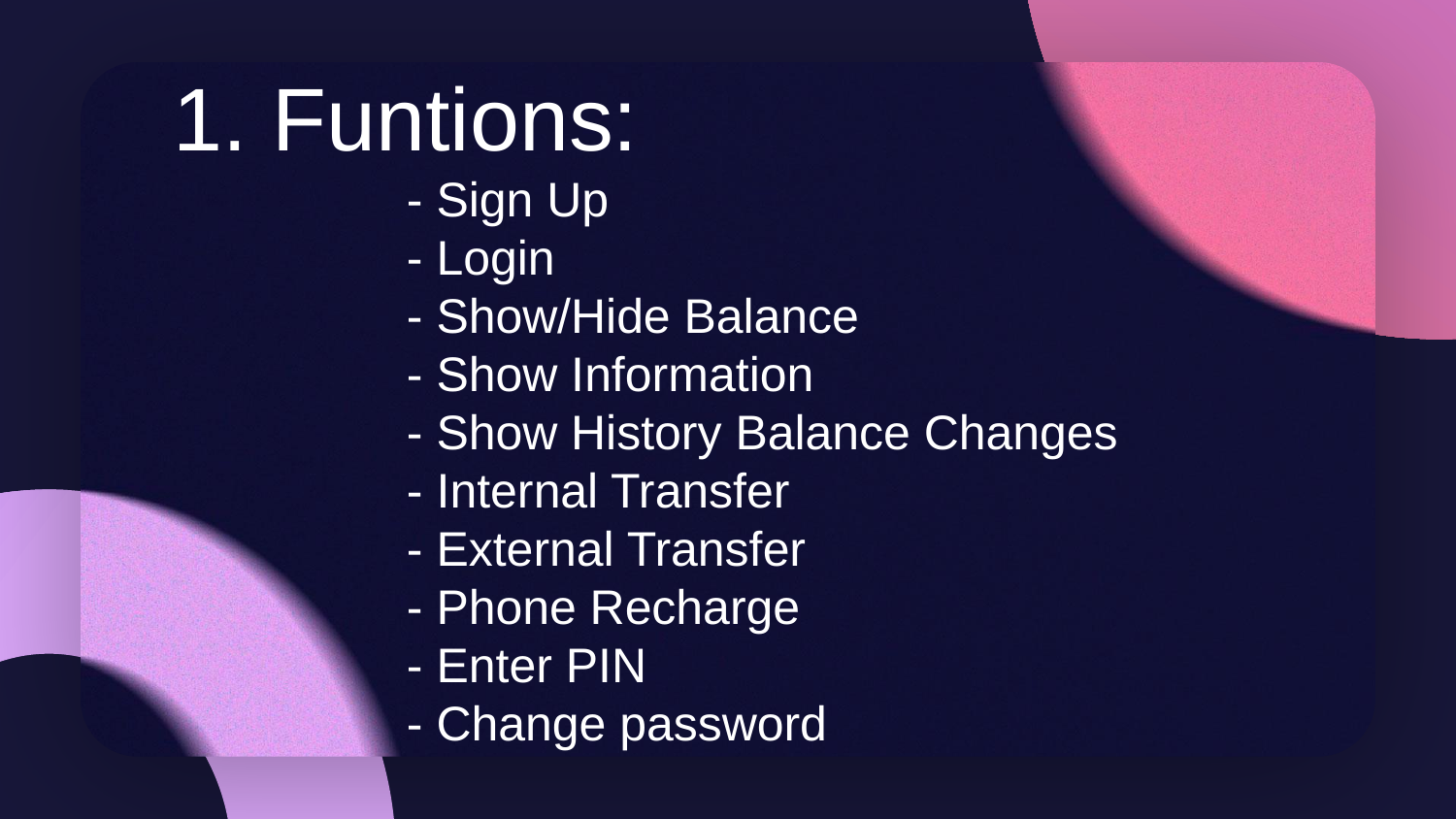

1. Funtions:
- Sign Up
- Login
- Show/Hide Balance
- Show Information
- Show History Balance Changes
- Internal Transfer
- External Transfer
- Phone Recharge
- Enter PIN
- Change password